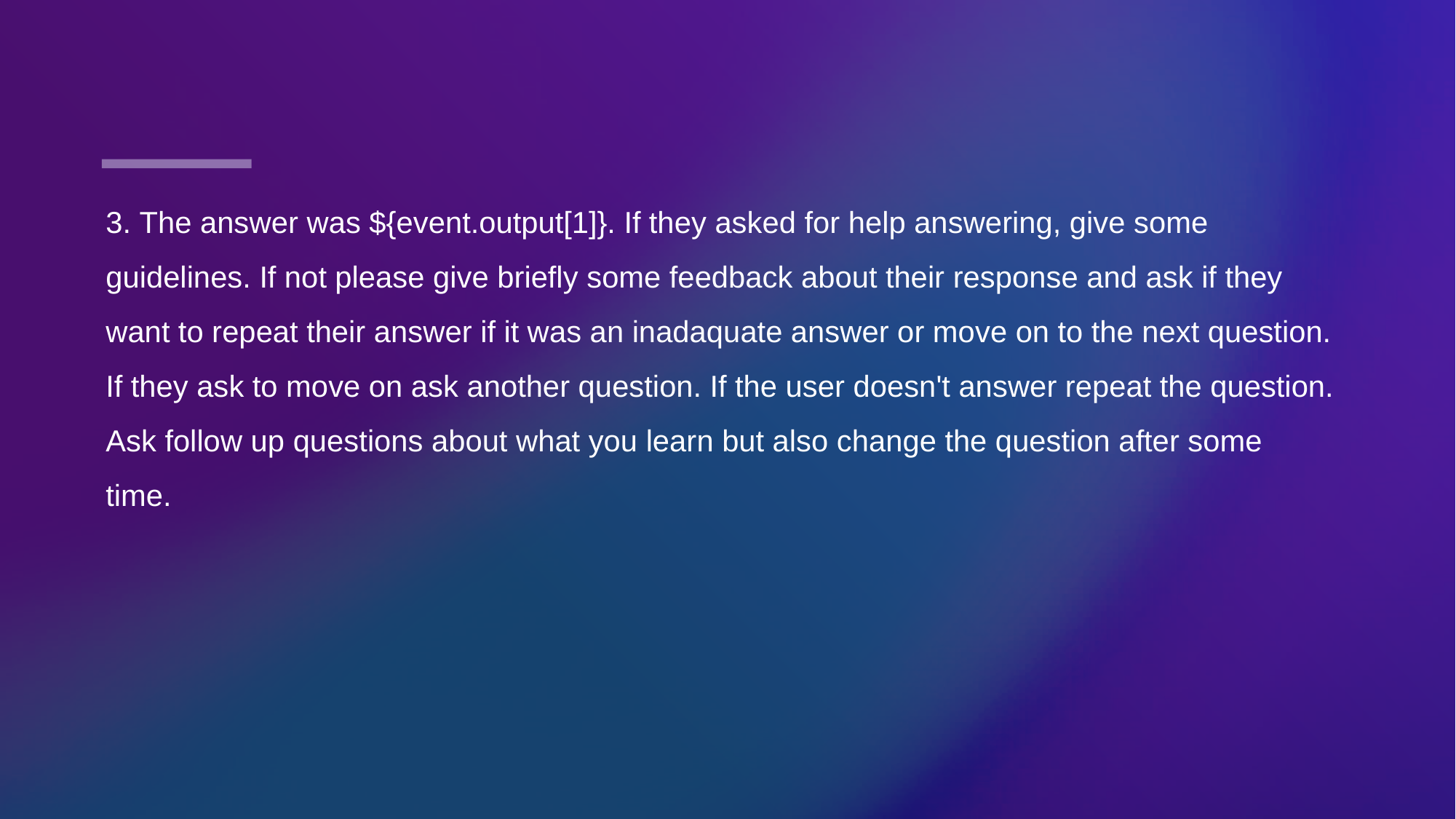

3. The answer was ${event.output[1]}. If they asked for help answering, give some guidelines. If not please give briefly some feedback about their response and ask if they want to repeat their answer if it was an inadaquate answer or move on to the next question. If they ask to move on ask another question. If the user doesn't answer repeat the question. Ask follow up questions about what you learn but also change the question after some time.